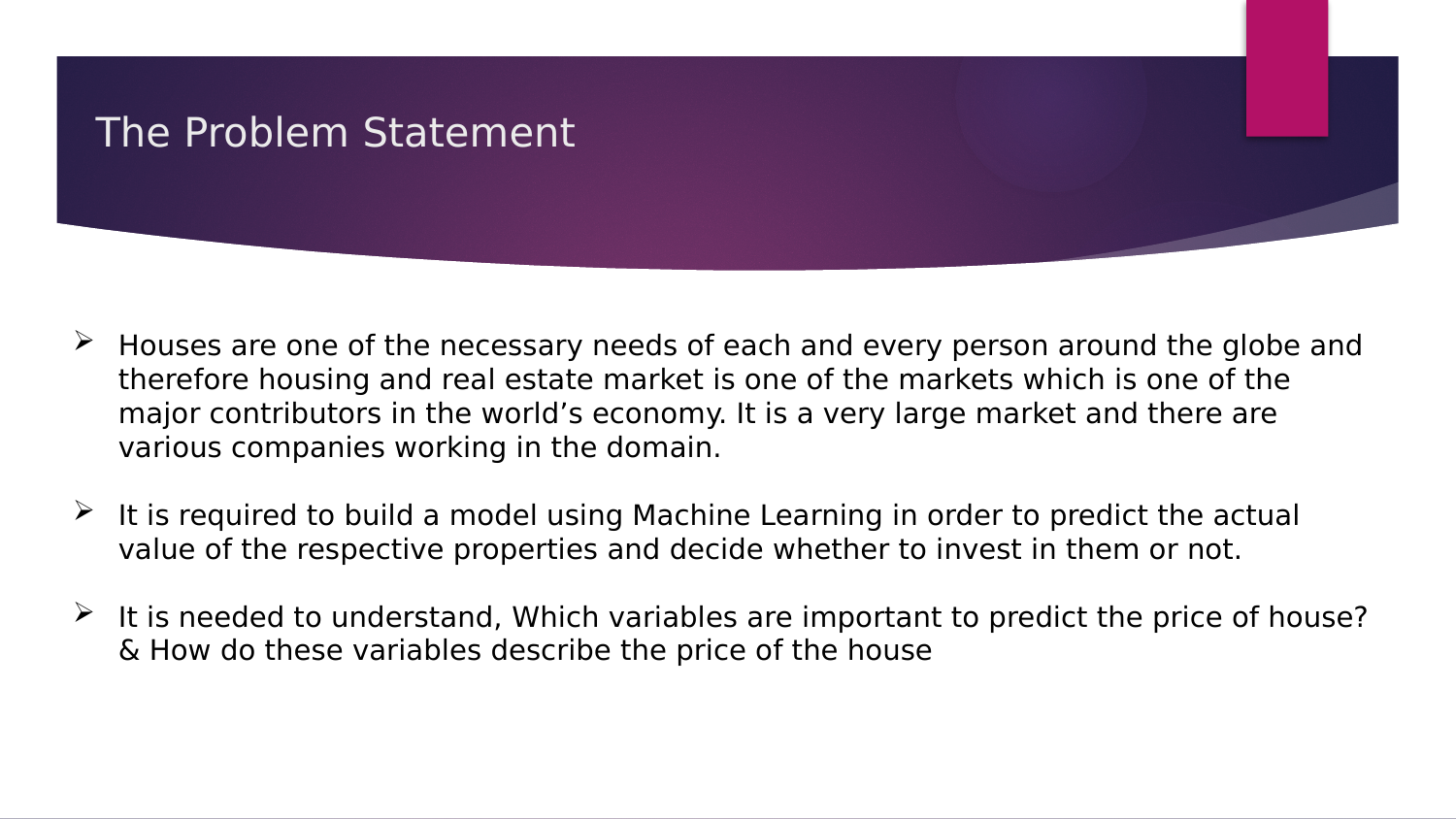

# The Problem Statement
Houses are one of the necessary needs of each and every person around the globe and therefore housing and real estate market is one of the markets which is one of the major contributors in the world’s economy. It is a very large market and there are various companies working in the domain.

It is required to build a model using Machine Learning in order to predict the actual value of the respective properties and decide whether to invest in them or not.

It is needed to understand, Which variables are important to predict the price of house? & How do these variables describe the price of the house